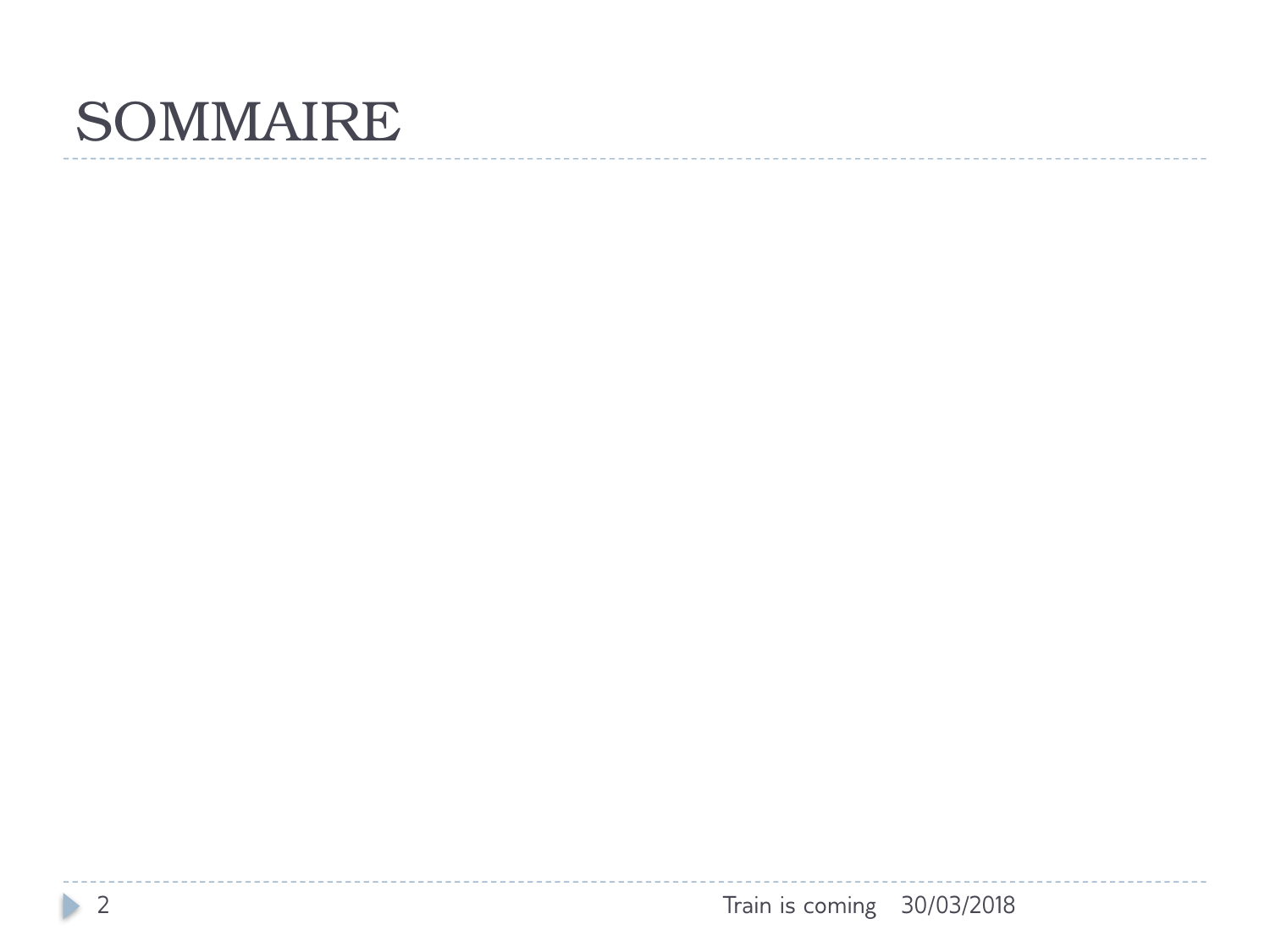

# SOMMAIRE

2
Train is coming
30/03/2018